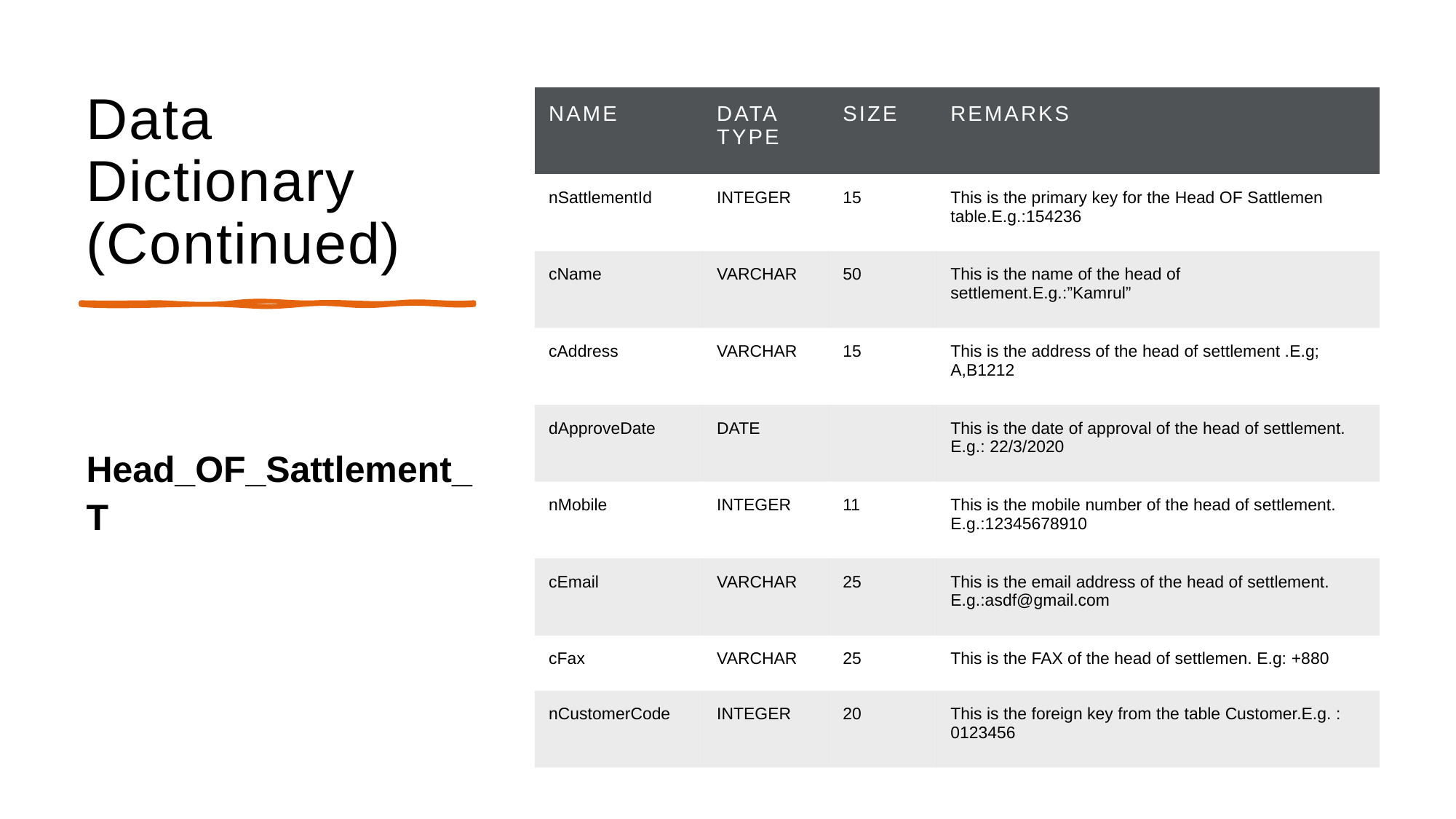

# Data Dictionary (Continued)
| Name | Data Type | Size | Remarks |
| --- | --- | --- | --- |
| nSattlementId | INTEGER | 15 | This is the primary key for the Head OF Sattlemen table.E.g.:154236 |
| cName | VARCHAR | 50 | This is the name of the head of settlement.E.g.:”Kamrul” |
| cAddress | VARCHAR | 15 | This is the address of the head of settlement .E.g; A,B1212 |
| dApproveDate | DATE |  | This is the date of approval of the head of settlement. E.g.: 22/3/2020 |
| nMobile | INTEGER | 11 | This is the mobile number of the head of settlement. E.g.:12345678910 |
| cEmail | VARCHAR | 25 | This is the email address of the head of settlement. E.g.:asdf@gmail.com |
| cFax | VARCHAR | 25 | This is the FAX of the head of settlemen. E.g: +880 |
| nCustomerCode | INTEGER | 20 | This is the foreign key from the table Customer.E.g. : 0123456 |

Head_OF_Sattlement_T